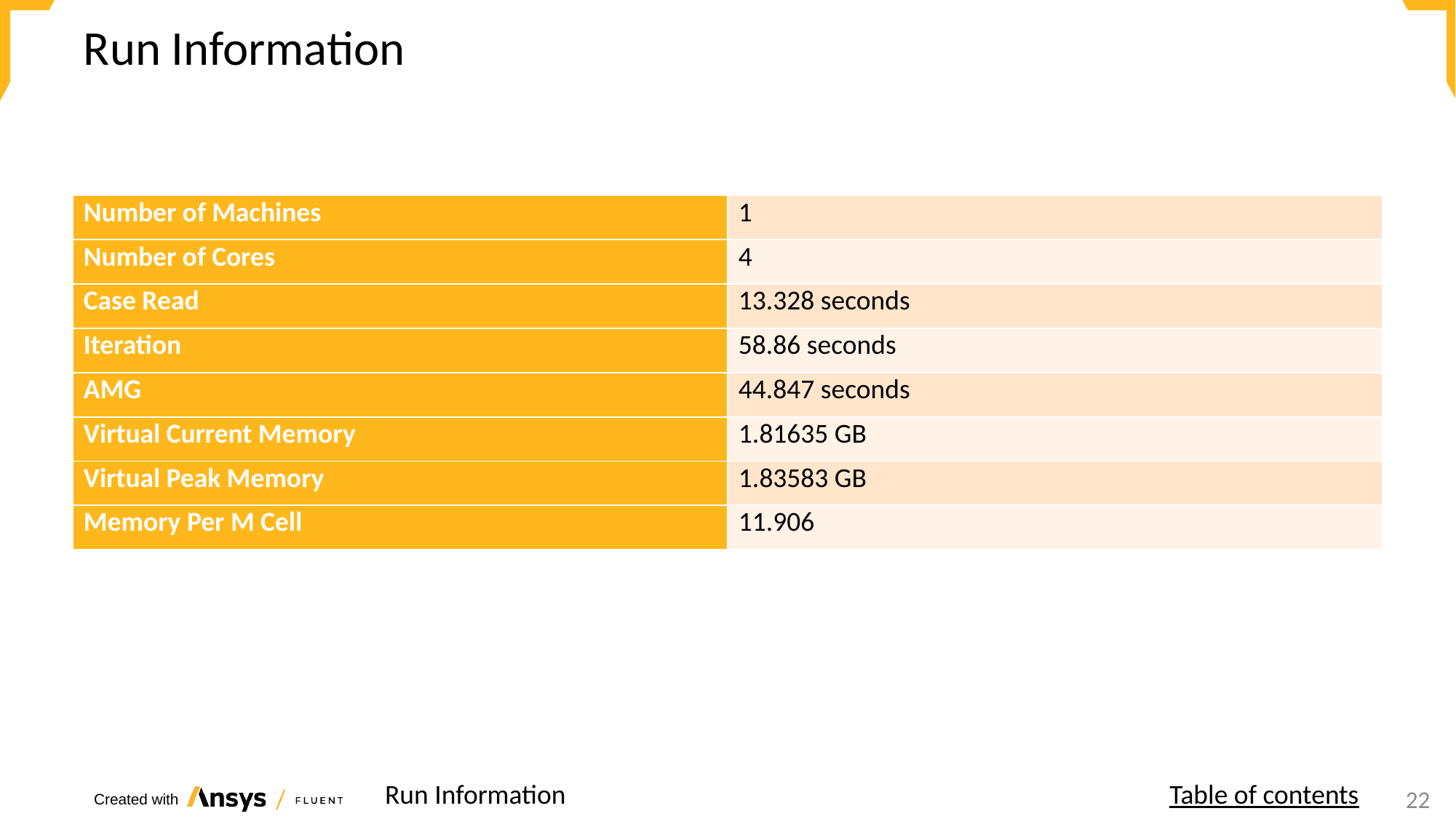

# Run Information

| Number of Machines | 1 |
| --- | --- |
| Number of Cores | 4 |
| Case Read | 13.328 seconds |
| Iteration | 58.86 seconds |
| AMG | 44.847 seconds |
| Virtual Current Memory | 1.81635 GB |
| Virtual Peak Memory | 1.83583 GB |
| Memory Per M Cell | 11.906 |
Run Information
Table of contents
22